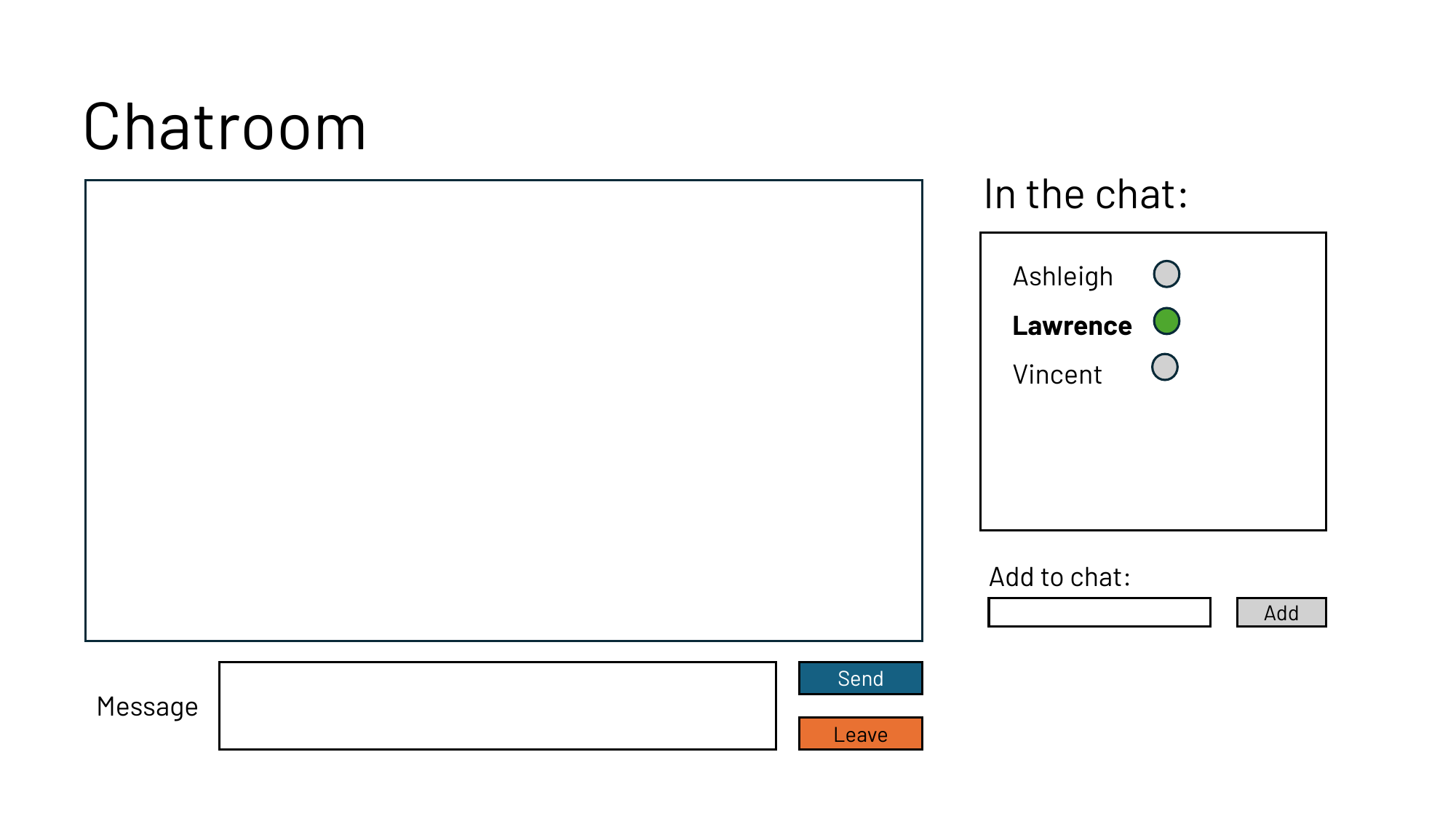

# Chatroom
In the chat:

Ashleigh
Lawrence
Vincent

Add to chat:

Add

Send
Message
Leave